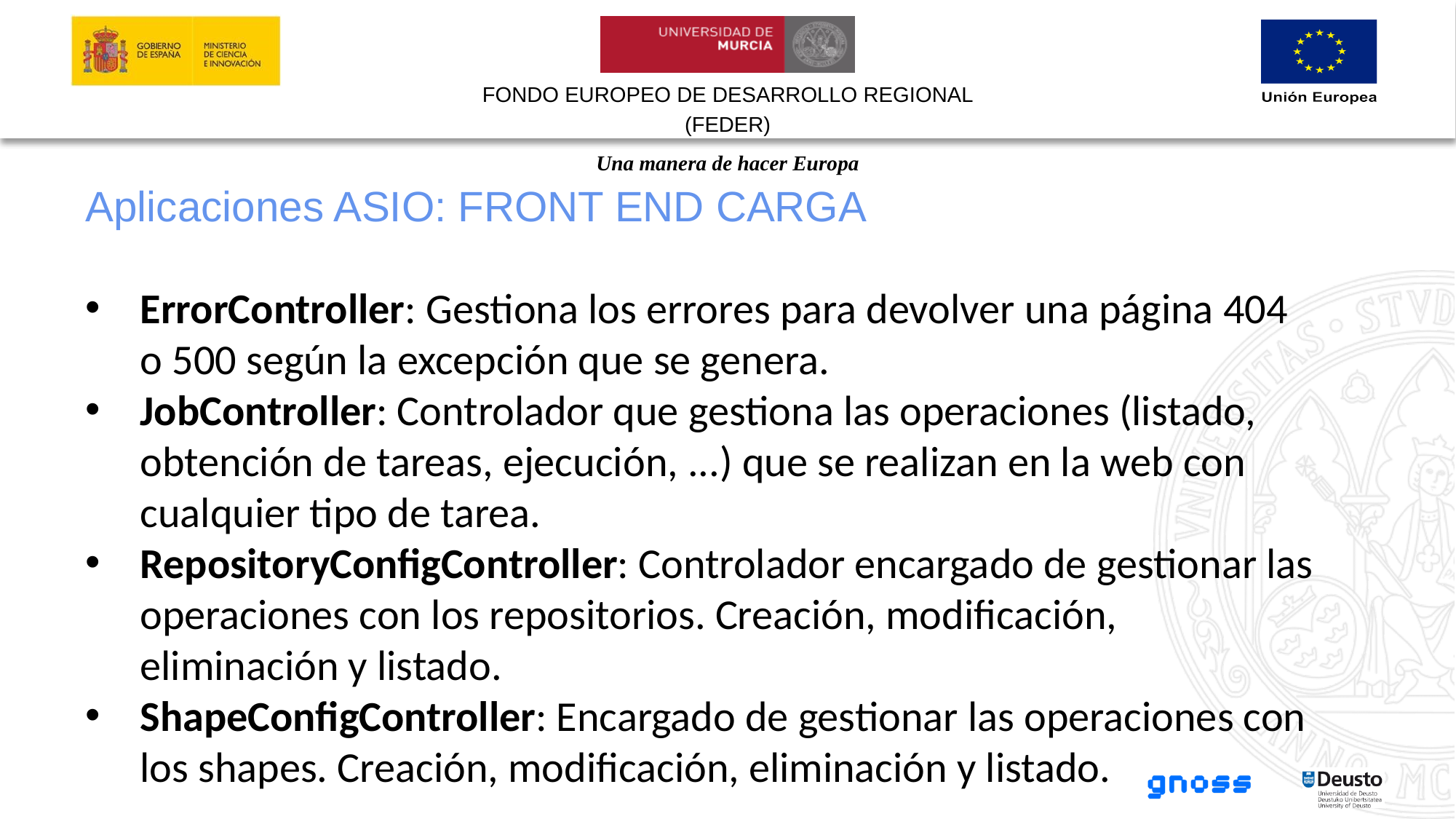

Aplicaciones ASIO: FRONT END CARGA

ErrorController: Gestiona los errores para devolver una página 404 o 500 según la excepción que se genera.
JobController: Controlador que gestiona las operaciones (listado, obtención de tareas, ejecución, ...) que se realizan en la web con cualquier tipo de tarea.
RepositoryConfigController: Controlador encargado de gestionar las operaciones con los repositorios. Creación, modificación, eliminación y listado.
ShapeConfigController: Encargado de gestionar las operaciones con los shapes. Creación, modificación, eliminación y listado.